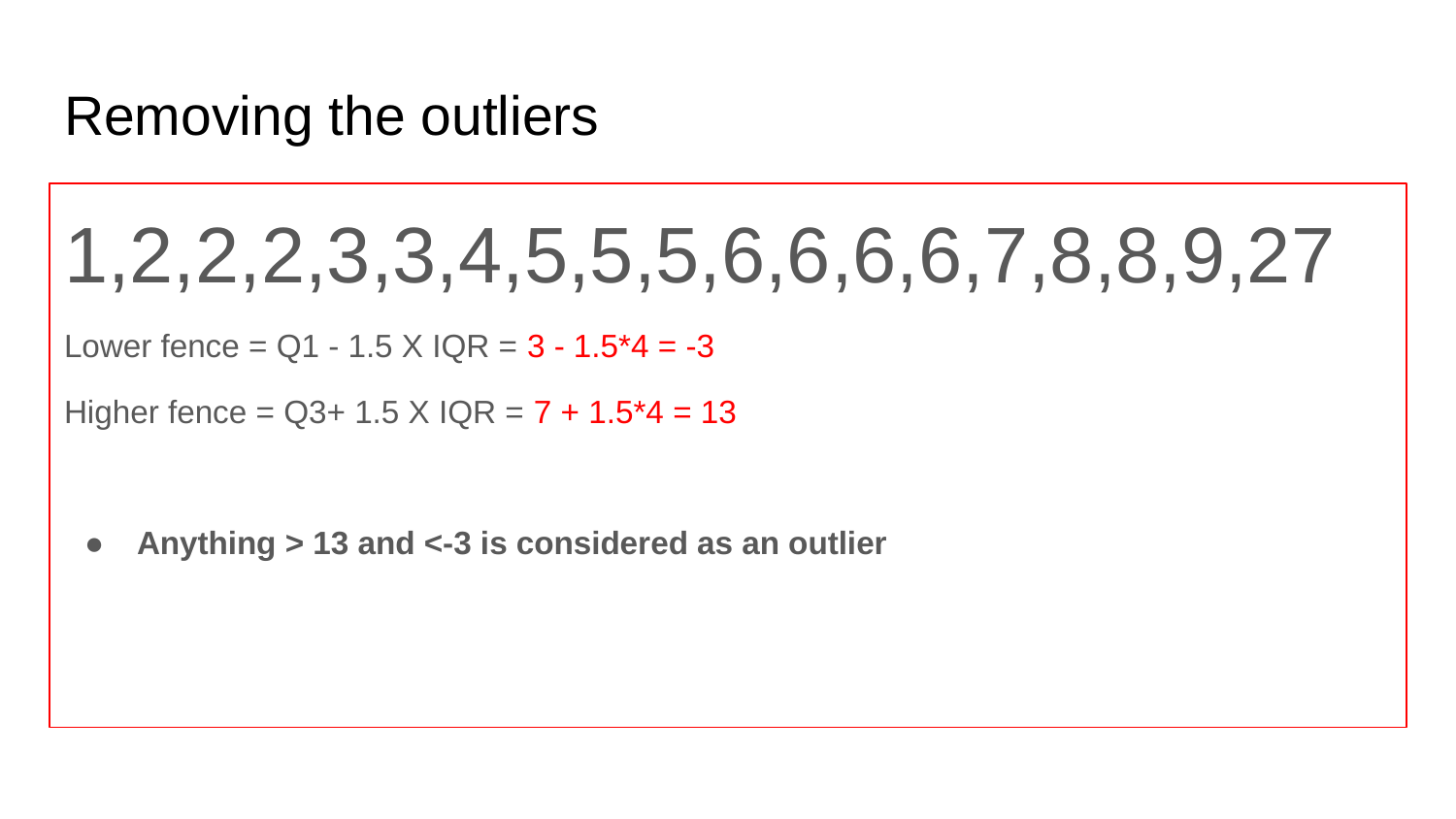

# Removing the outliers
1,2,2,2,3,3,4,5,5,5,6,6,6,6,7,8,8,9,27
Lower fence = Q1 - 1.5 X IQR = 3 - 1.5*4 = -3
Higher fence = Q3+ 1.5 X IQR = 7 + 1.5*4 = 13

Anything > 13 and <-3 is considered as an outlier